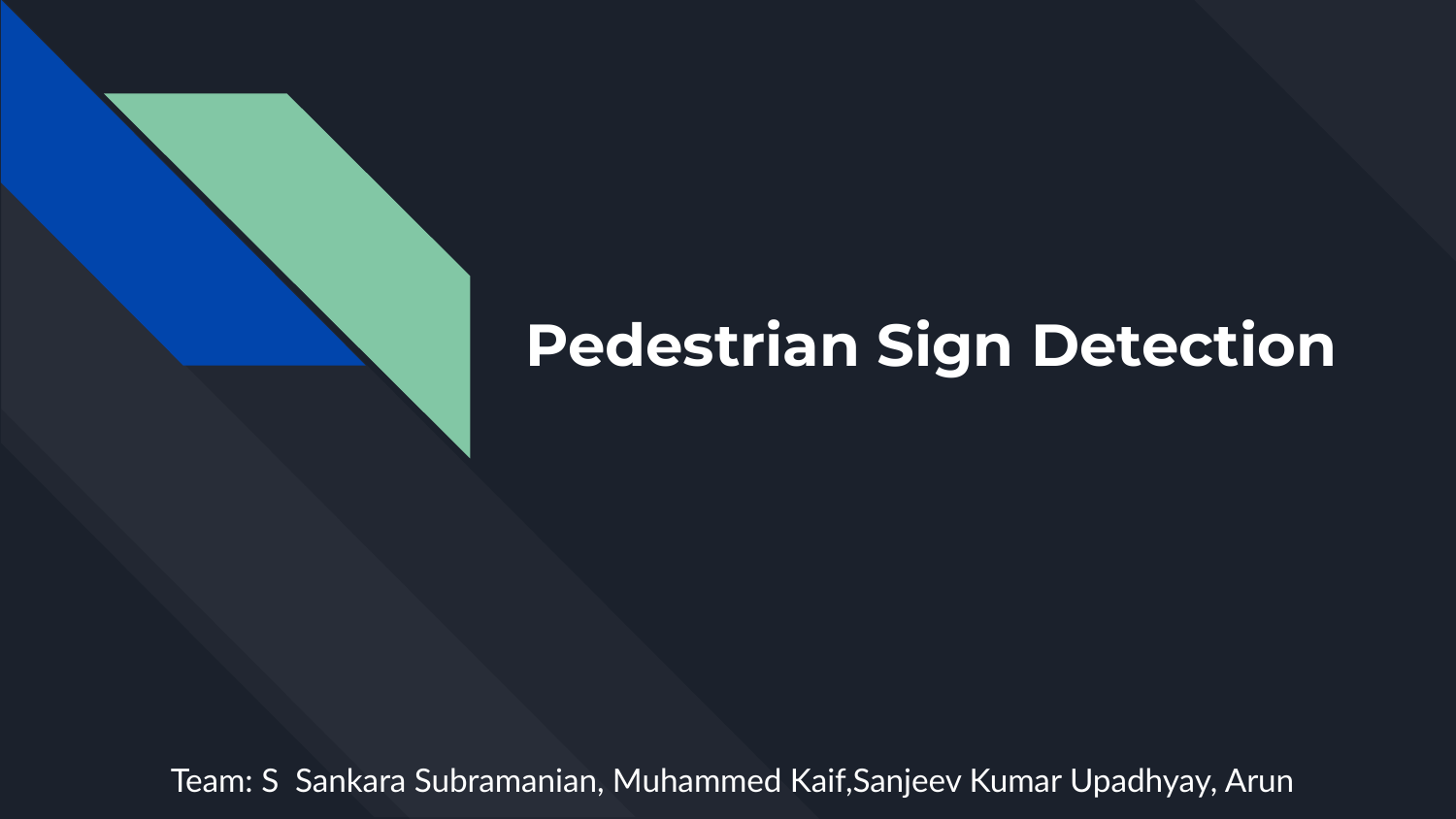

# Pedestrian Sign Detection
Team: S  Sankara Subramanian, Muhammed Kaif,Sanjeev Kumar Upadhyay, Arun